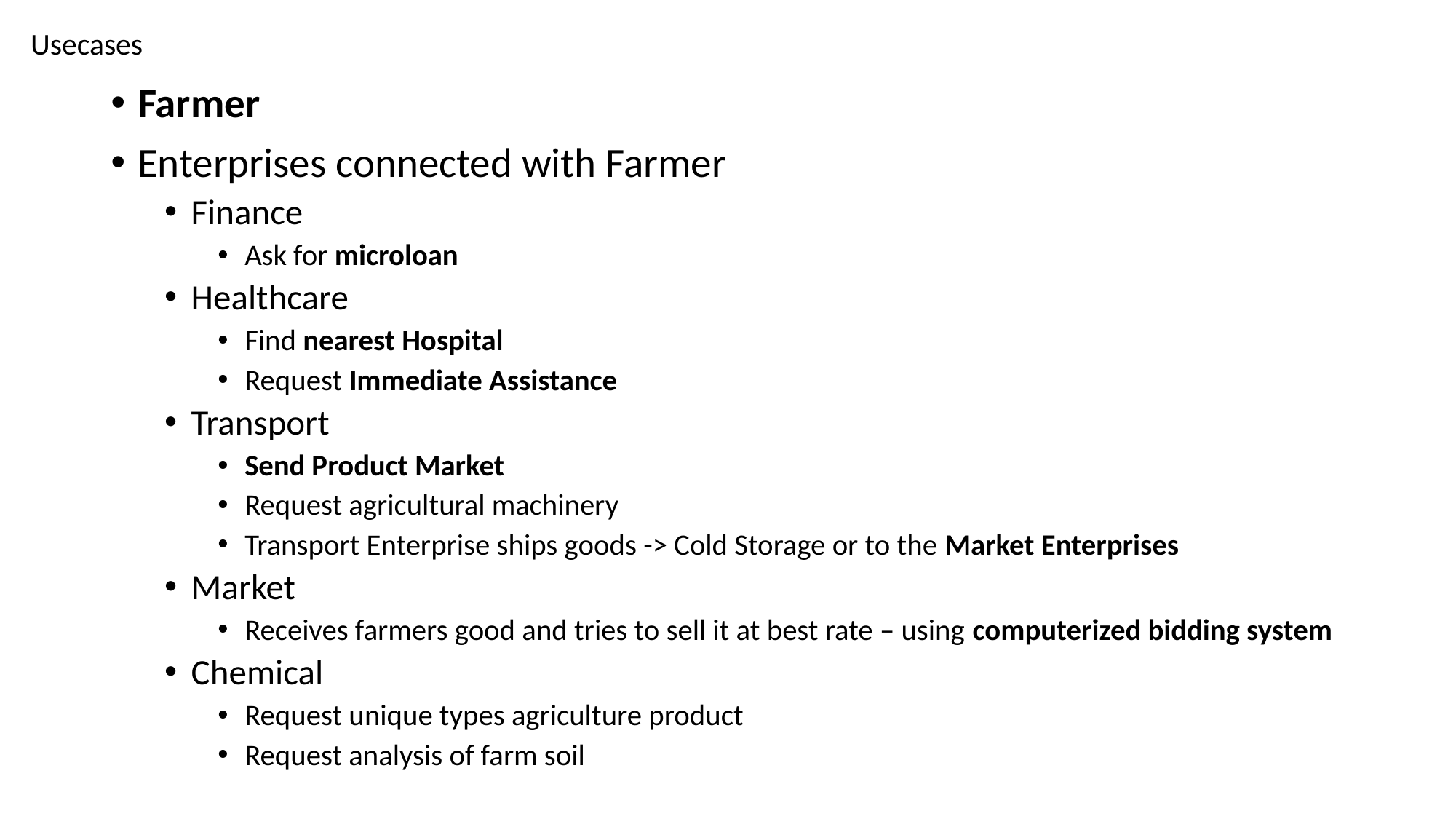

Usecases
Farmer
Enterprises connected with Farmer
Finance
Ask for microloan
Healthcare
Find nearest Hospital
Request Immediate Assistance
Transport
Send Product Market
Request agricultural machinery
Transport Enterprise ships goods -> Cold Storage or to the Market Enterprises
Market
Receives farmers good and tries to sell it at best rate – using computerized bidding system
Chemical
Request unique types agriculture product
Request analysis of farm soil